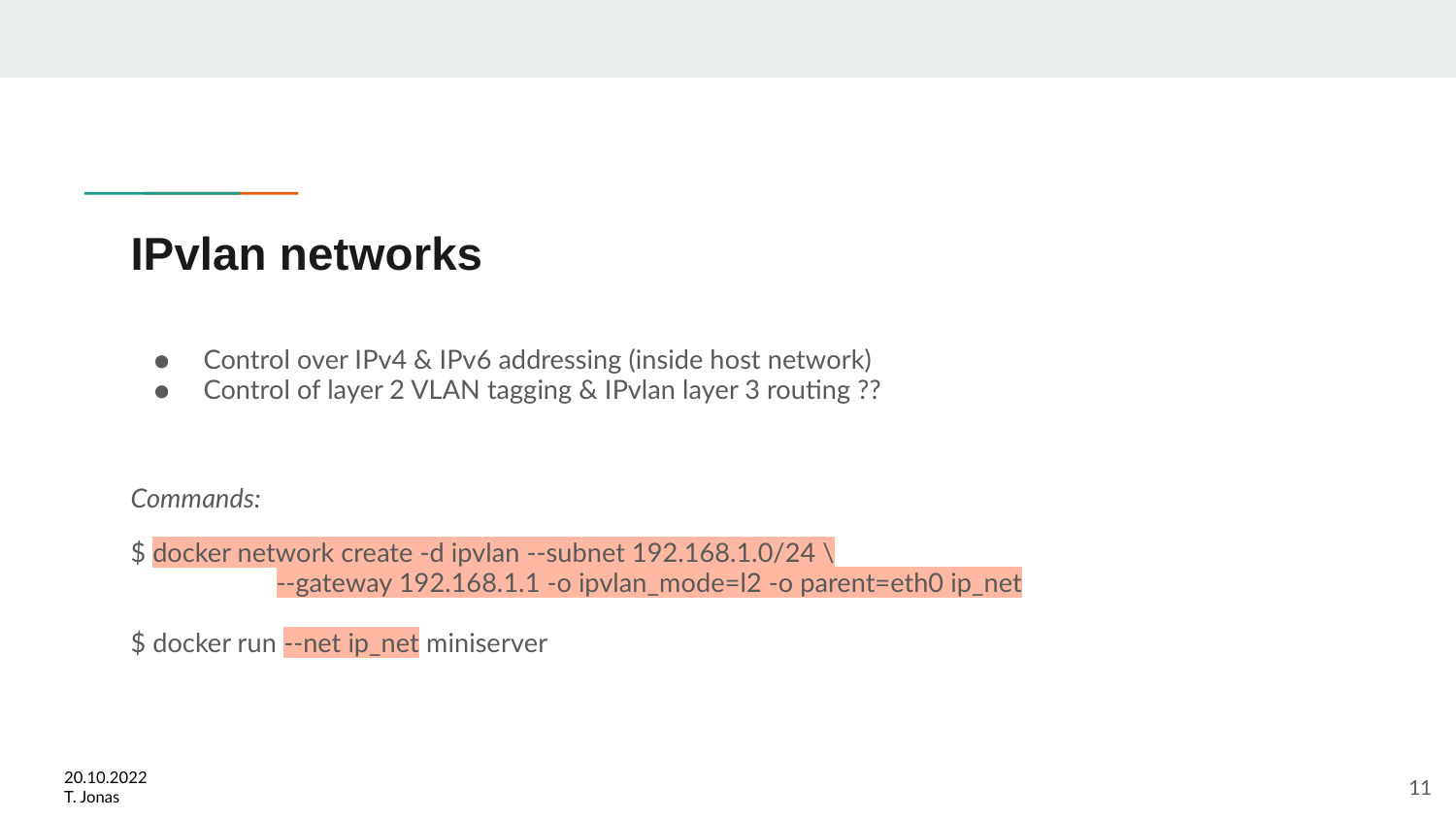

# IPvlan networks
Control over IPv4 & IPv6 addressing (inside host network)
Control of layer 2 VLAN tagging & IPvlan layer 3 routing ??

Commands:
$ docker network create -d ipvlan --subnet 192.168.1.0/24 \
	--gateway 192.168.1.1 -o ipvlan_mode=l2 -o parent=eth0 ip_net
$ docker run --net ip_net miniserver

11